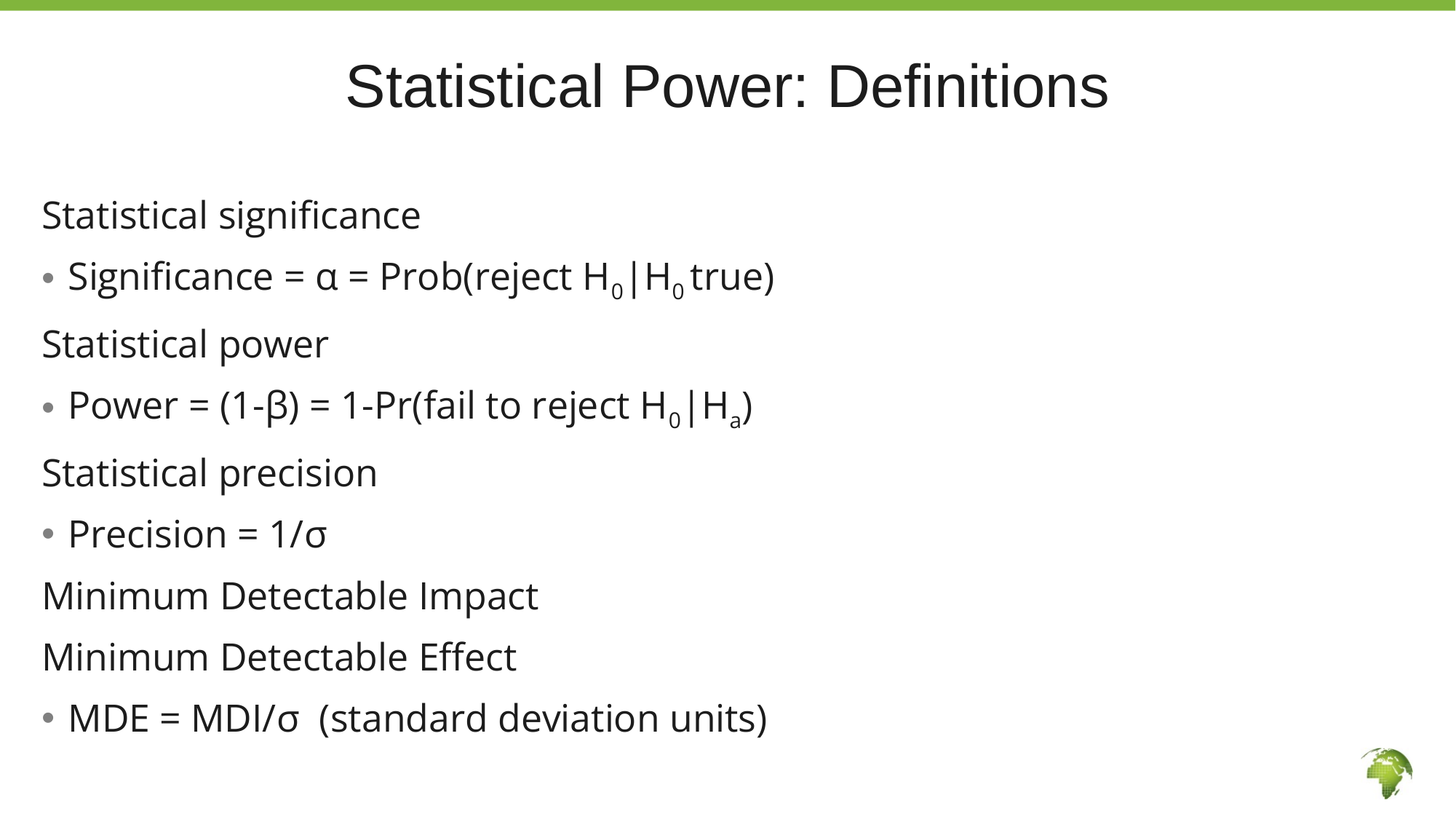

# Statistical Power: Definitions
Statistical significance
Significance = α = Prob(reject H0|H0 true)
Statistical power
Power = (1-β) = 1-Pr(fail to reject H0|Ha)
Statistical precision
Precision = 1/σ
Minimum Detectable Impact
Minimum Detectable Effect
MDE = MDI/σ  (standard deviation units)